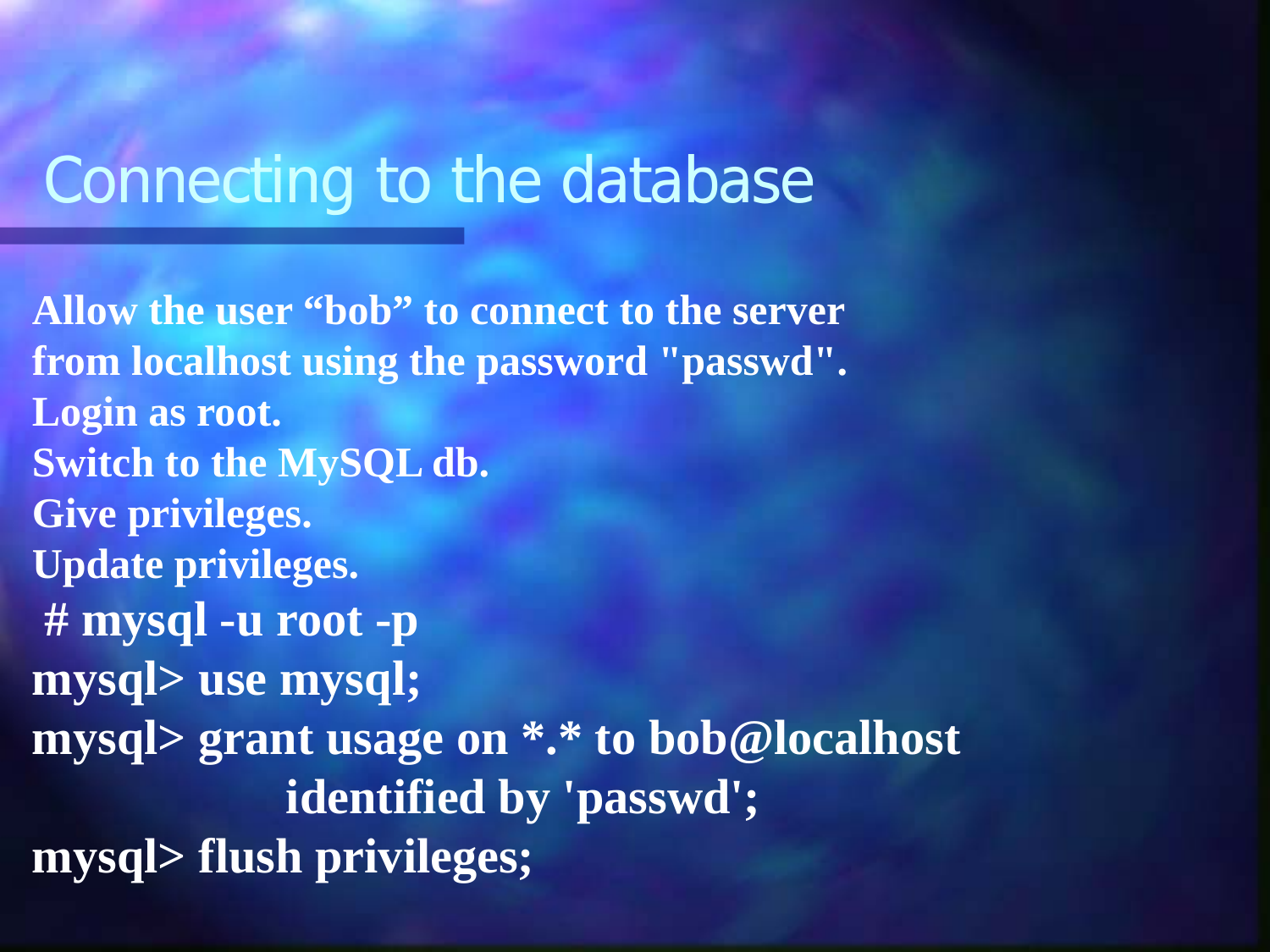

# Connecting to the database
Allow the user “bob” to connect to the server
from localhost using the password "passwd".
Login as root.
Switch to the MySQL db.
Give privileges.
Update privileges.
 # mysql -u root -p
mysql> use mysql;
mysql> grant usage on *.* to bob@localhost
		identified by 'passwd';
mysql> flush privileges;